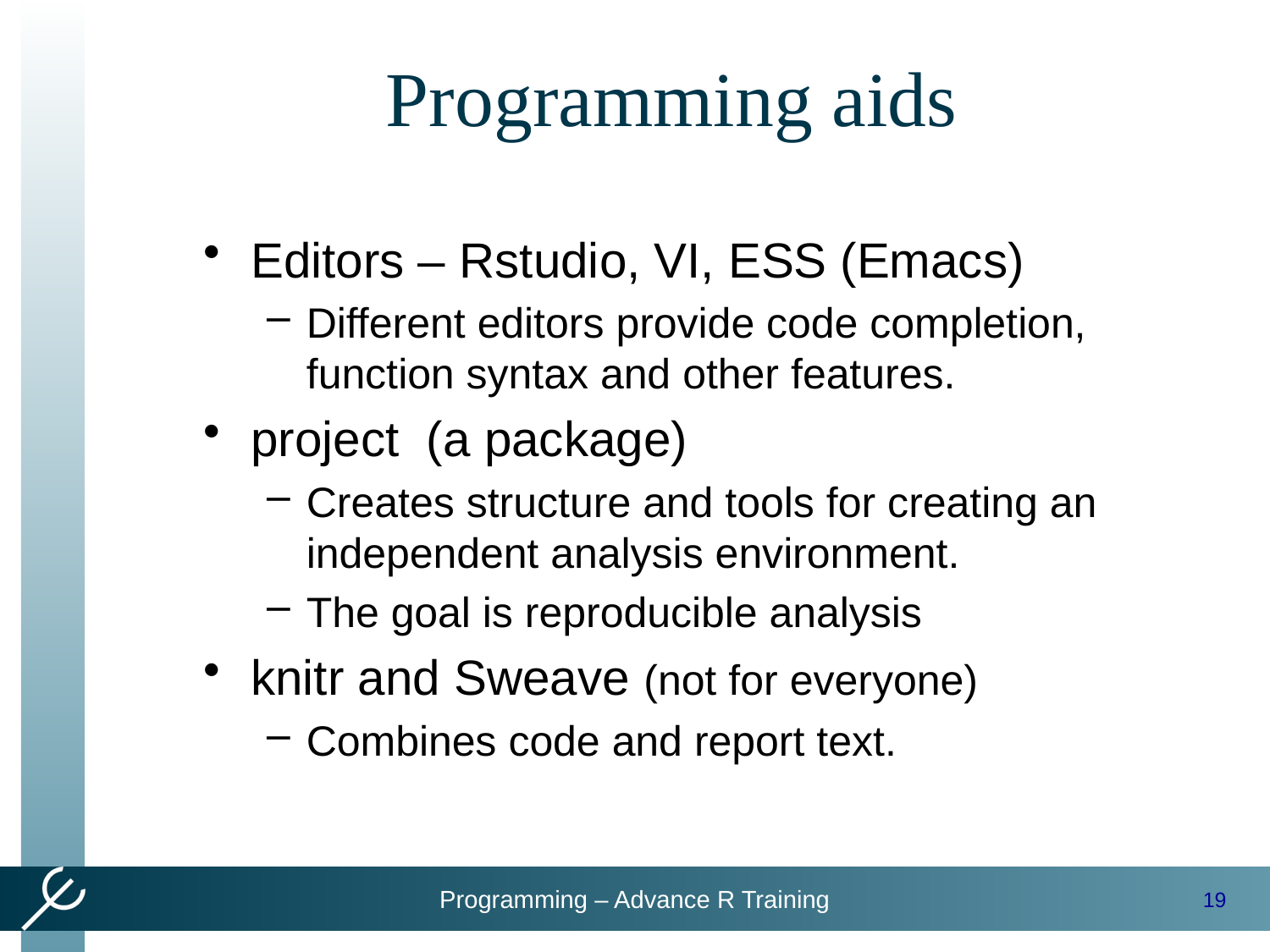

# Programming aids
Editors – Rstudio, VI, ESS (Emacs)
Different editors provide code completion, function syntax and other features.
project  (a package)
Creates structure and tools for creating an independent analysis environment.
The goal is reproducible analysis
knitr and Sweave (not for everyone)
Combines code and report text.